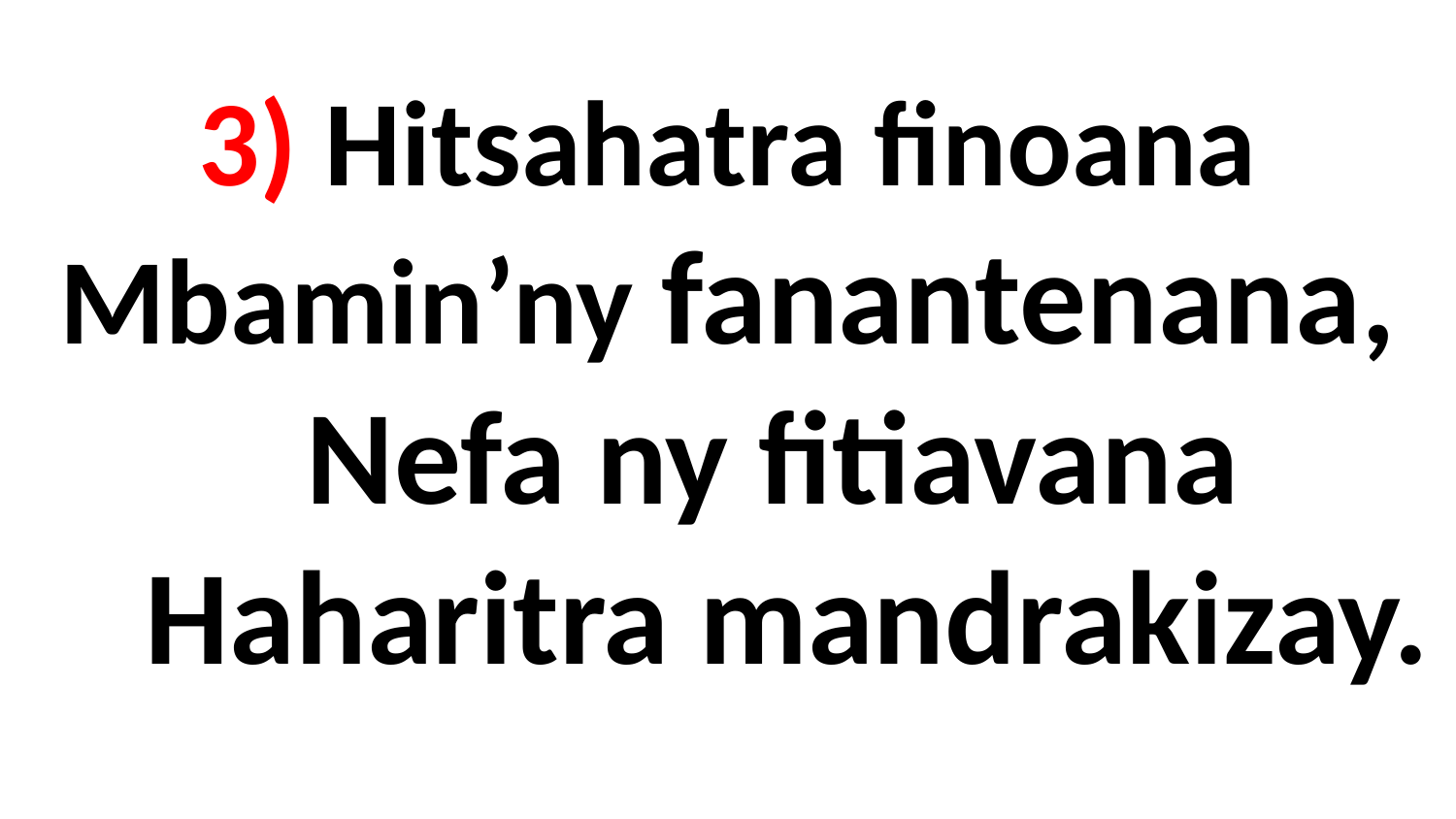

# 3) Hitsahatra finoana Mbamin’ny fanantenana, Nefa ny fitiavana Haharitra mandrakizay.